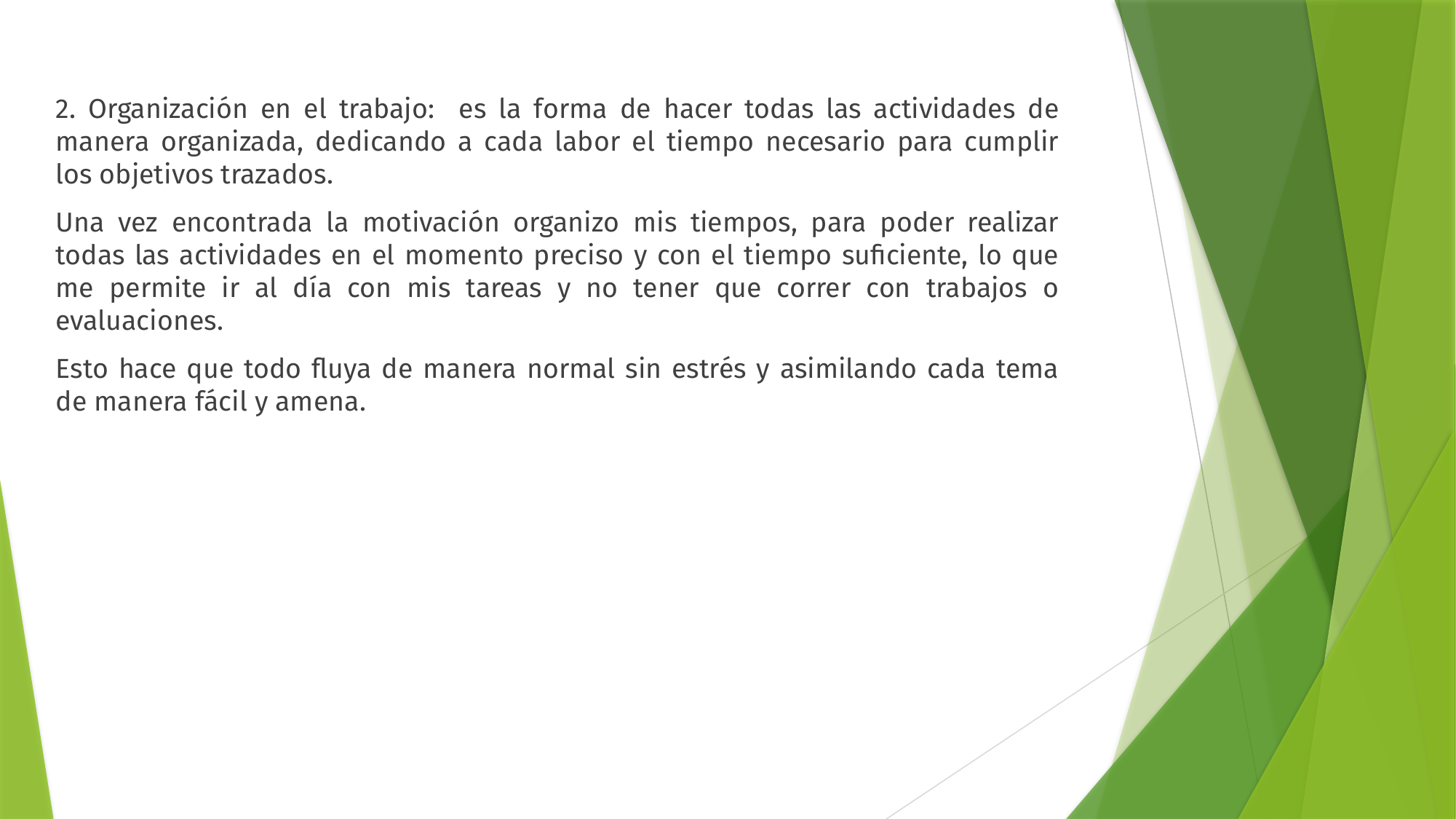

2. Organización en el trabajo:  es la forma de hacer todas las actividades de manera organizada, dedicando a cada labor el tiempo necesario para cumplir los objetivos trazados.
Una vez encontrada la motivación organizo mis tiempos, para poder realizar todas las actividades en el momento preciso y con el tiempo suficiente, lo que me permite ir al día con mis tareas y no tener que correr con trabajos o evaluaciones.
Esto hace que todo fluya de manera normal sin estrés y asimilando cada tema de manera fácil y amena.